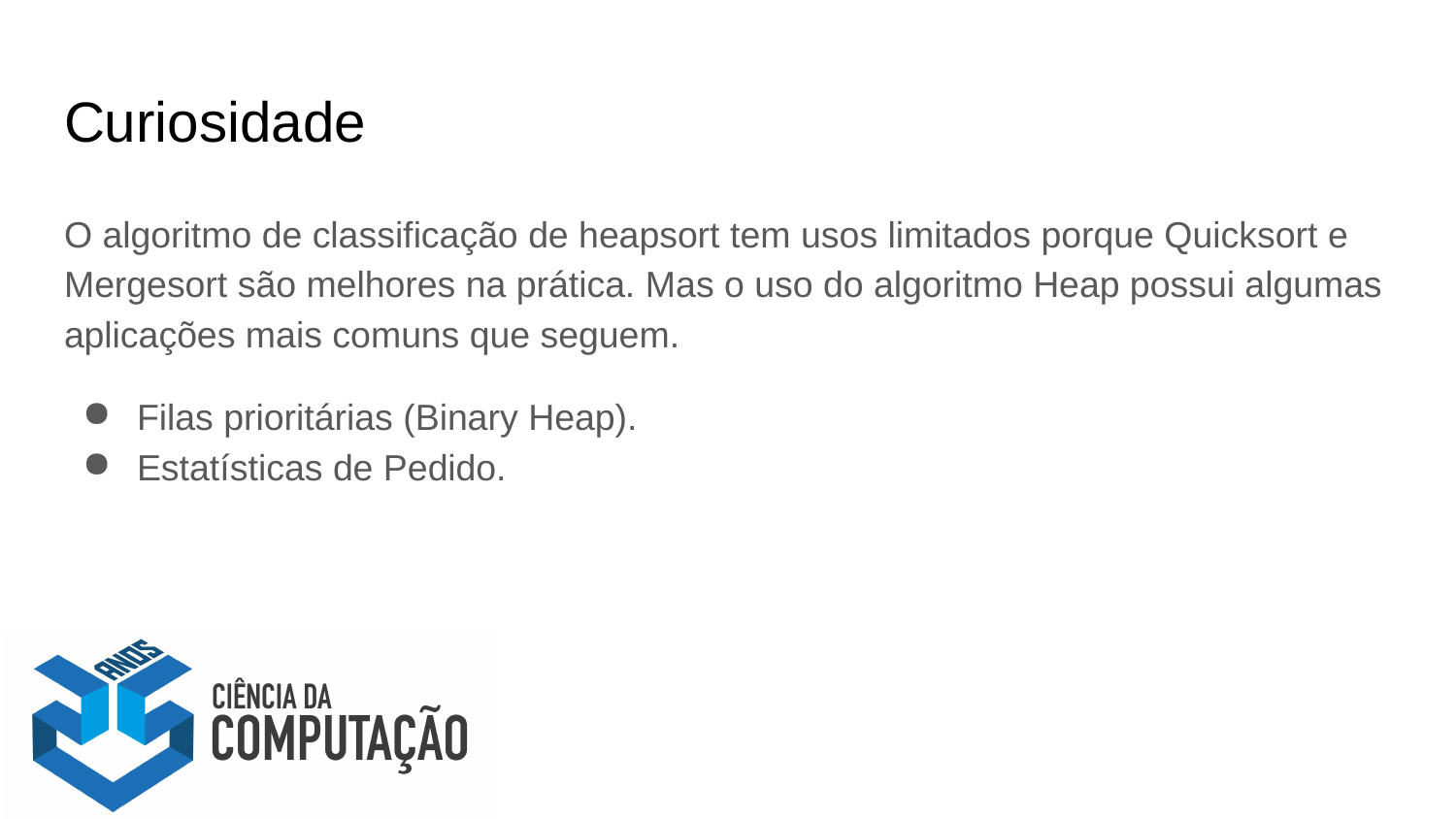

# Curiosidade
O algoritmo de classificação de heapsort tem usos limitados porque Quicksort e Mergesort são melhores na prática. Mas o uso do algoritmo Heap possui algumas aplicações mais comuns que seguem.
Filas prioritárias (Binary Heap).
Estatísticas de Pedido.